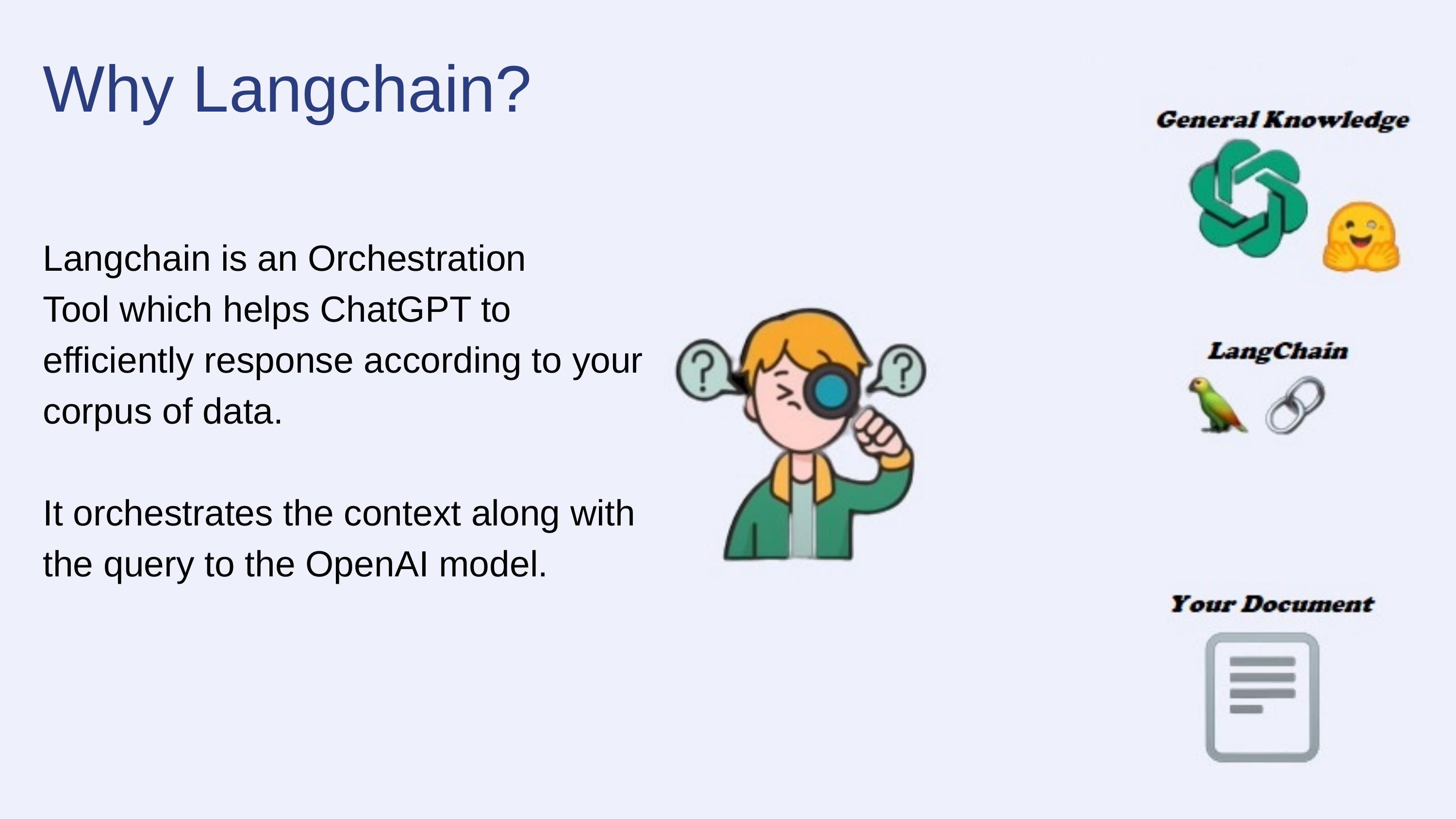

Why Langchain?

Langchain is an Orchestration
Tool which helps ChatGPT to efficiently response according to your corpus of data.

It orchestrates the context along with the query to the OpenAI model.